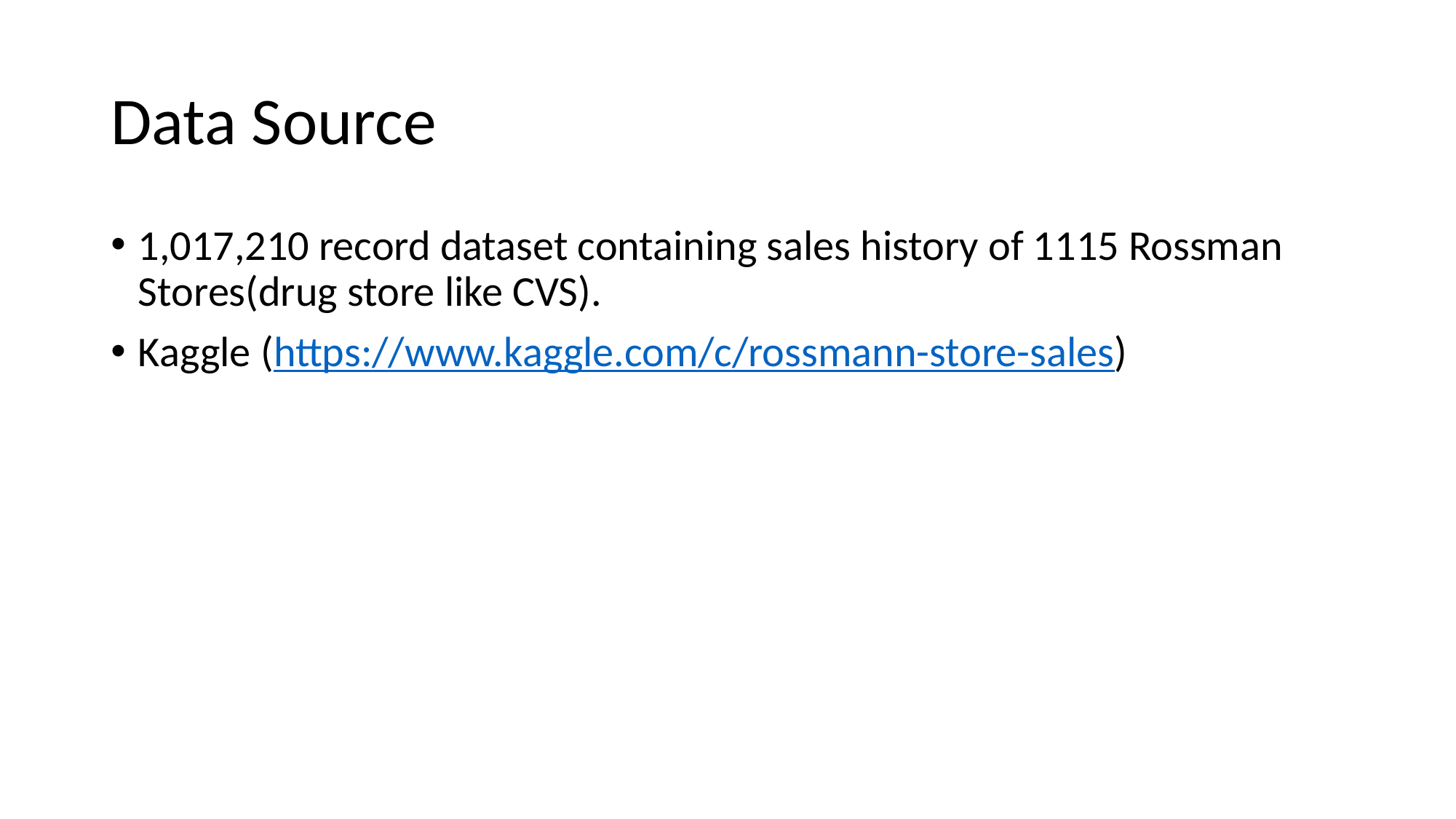

# Data Source
1,017,210 record dataset containing sales history of 1115 Rossman Stores(drug store like CVS).
Kaggle (https://www.kaggle.com/c/rossmann-store-sales)